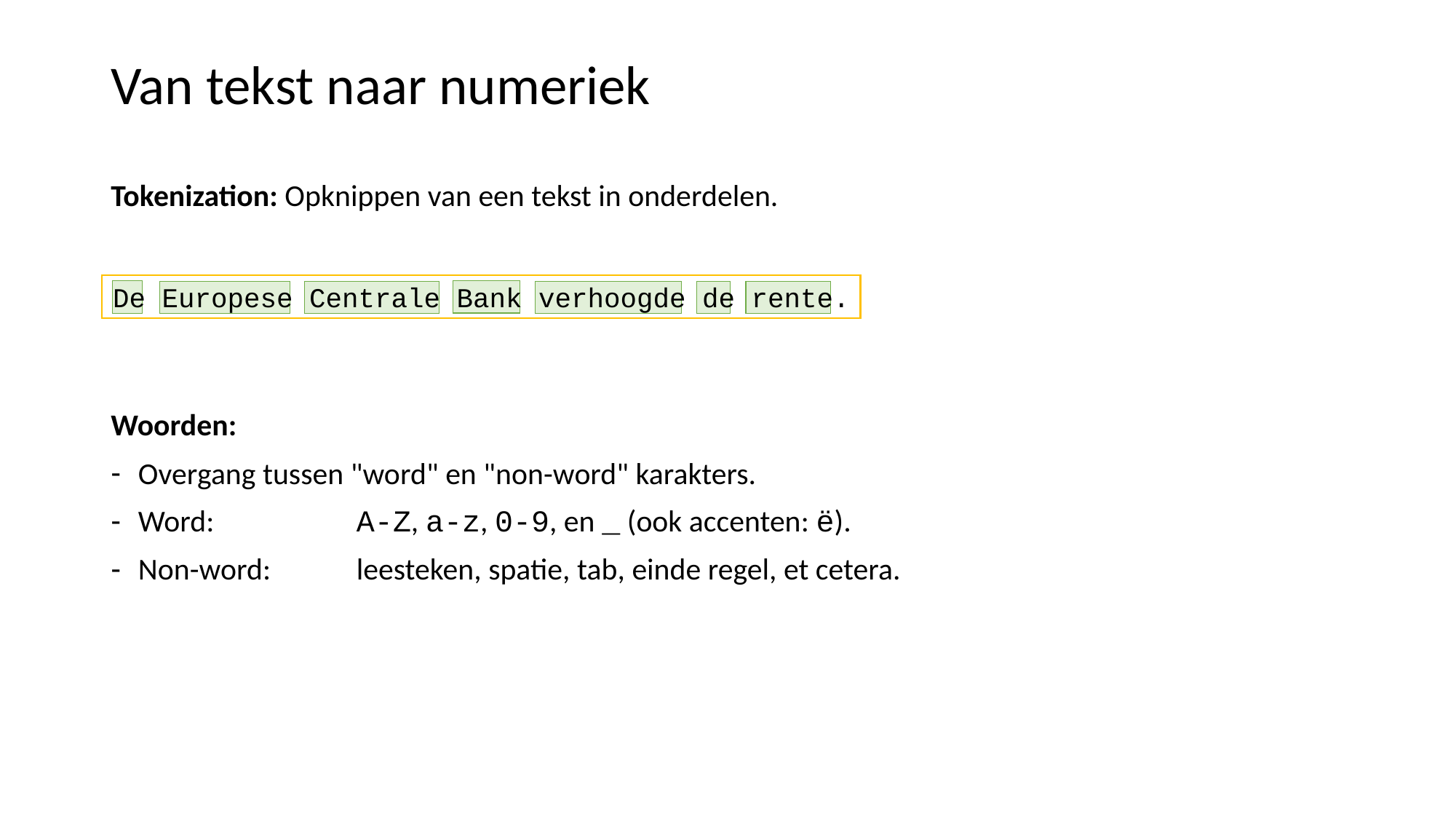

# Van tekst naar numeriek
Tokenization: Opknippen van een tekst in onderdelen.
De Europese Centrale Bank verhoogde de rente.

Woorden:
Overgang tussen "word" en "non-word" karakters.
Word:		A-Z, a-z, 0-9, en _ (ook accenten: ë).
Non-word:	leesteken, spatie, tab, einde regel, et cetera.